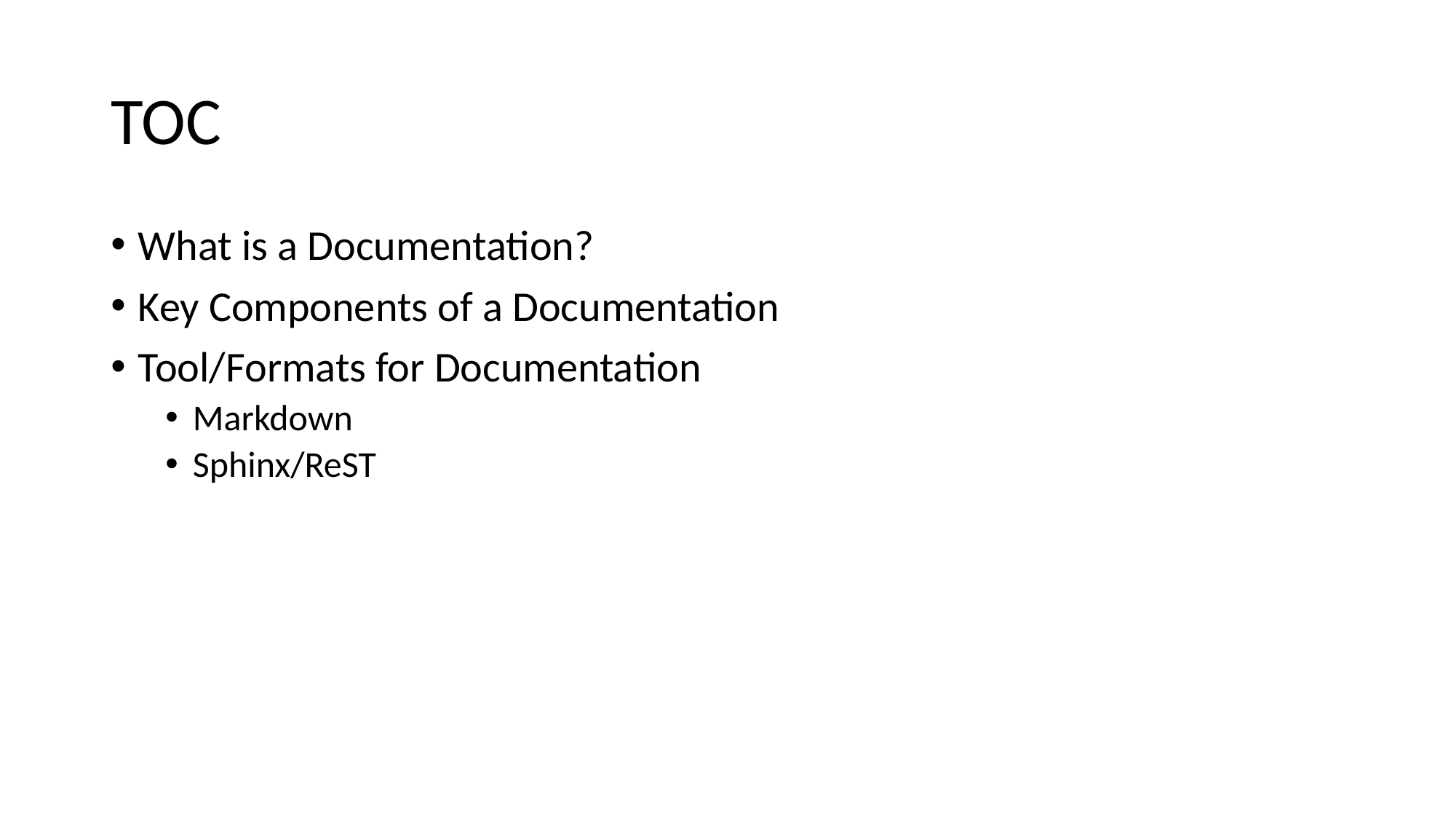

# TOC
What is a Documentation?
Key Components of a Documentation
Tool/Formats for Documentation
Markdown
Sphinx/ReST